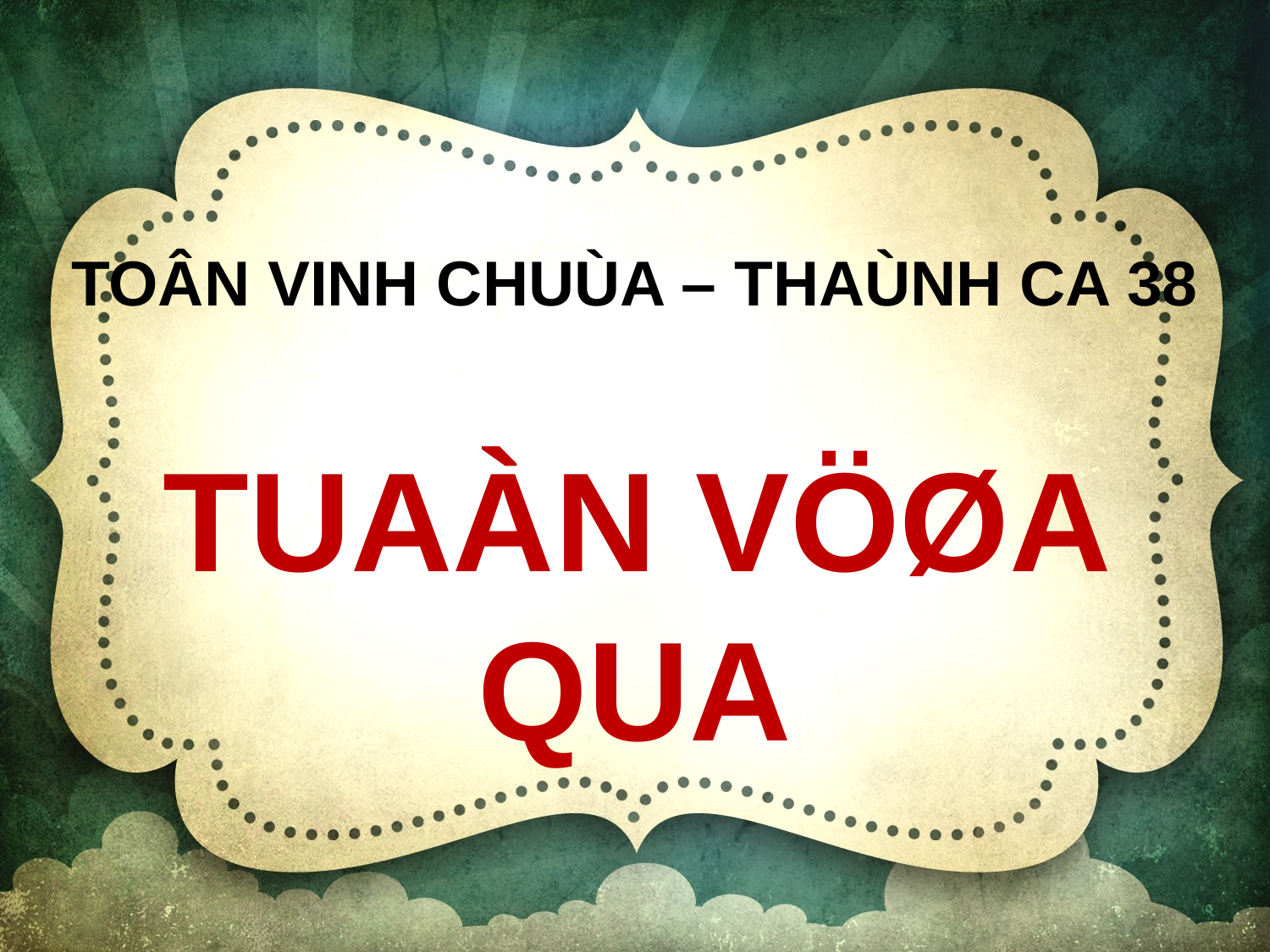

TOÂN VINH CHUÙA – THAÙNH CA 38
TUAÀN VÖØA QUA